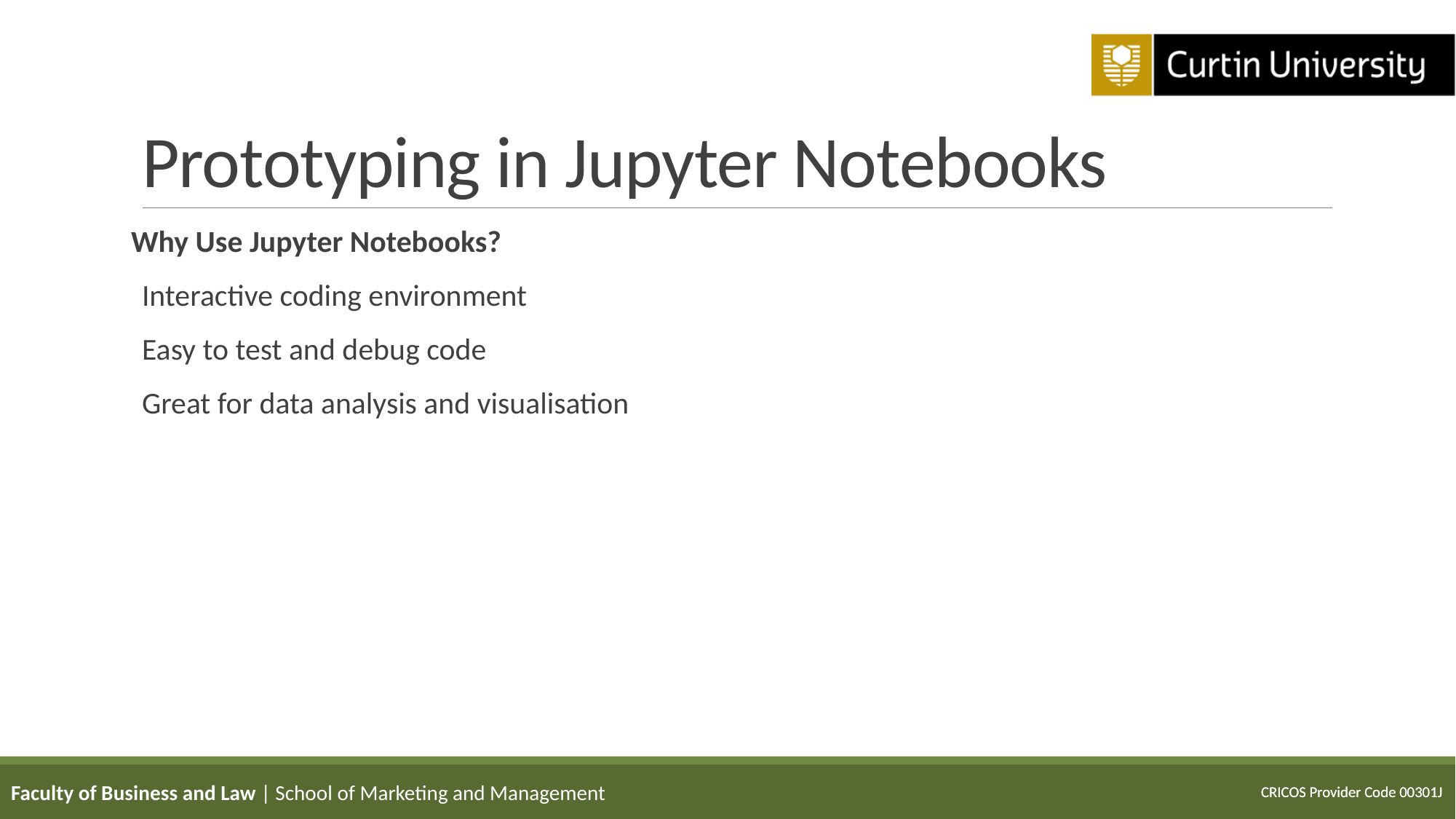

# Prototyping in Jupyter Notebooks
Why Use Jupyter Notebooks?
Interactive coding environment
Easy to test and debug code
Great for data analysis and visualisation
Faculty of Business and Law | School of Marketing and Management